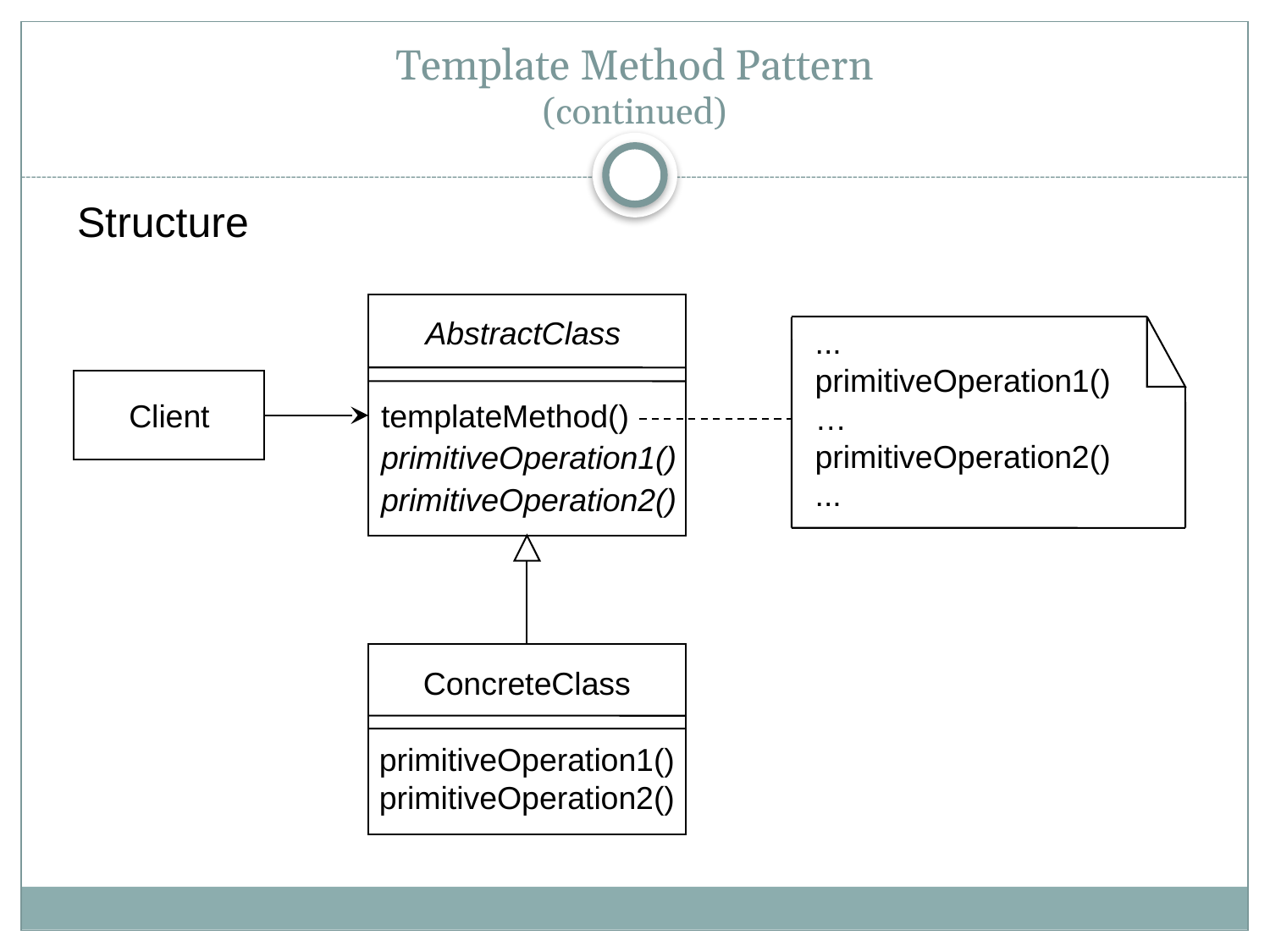

# Template Method Pattern (continued)
Structure

     AbstractClass

templateMethod()
primitiveOperation1()
primitiveOperation2()

...
primitiveOperation1()
…
primitiveOperation2()
...

Client

ConcreteClass

primitiveOperation1()
primitiveOperation2()